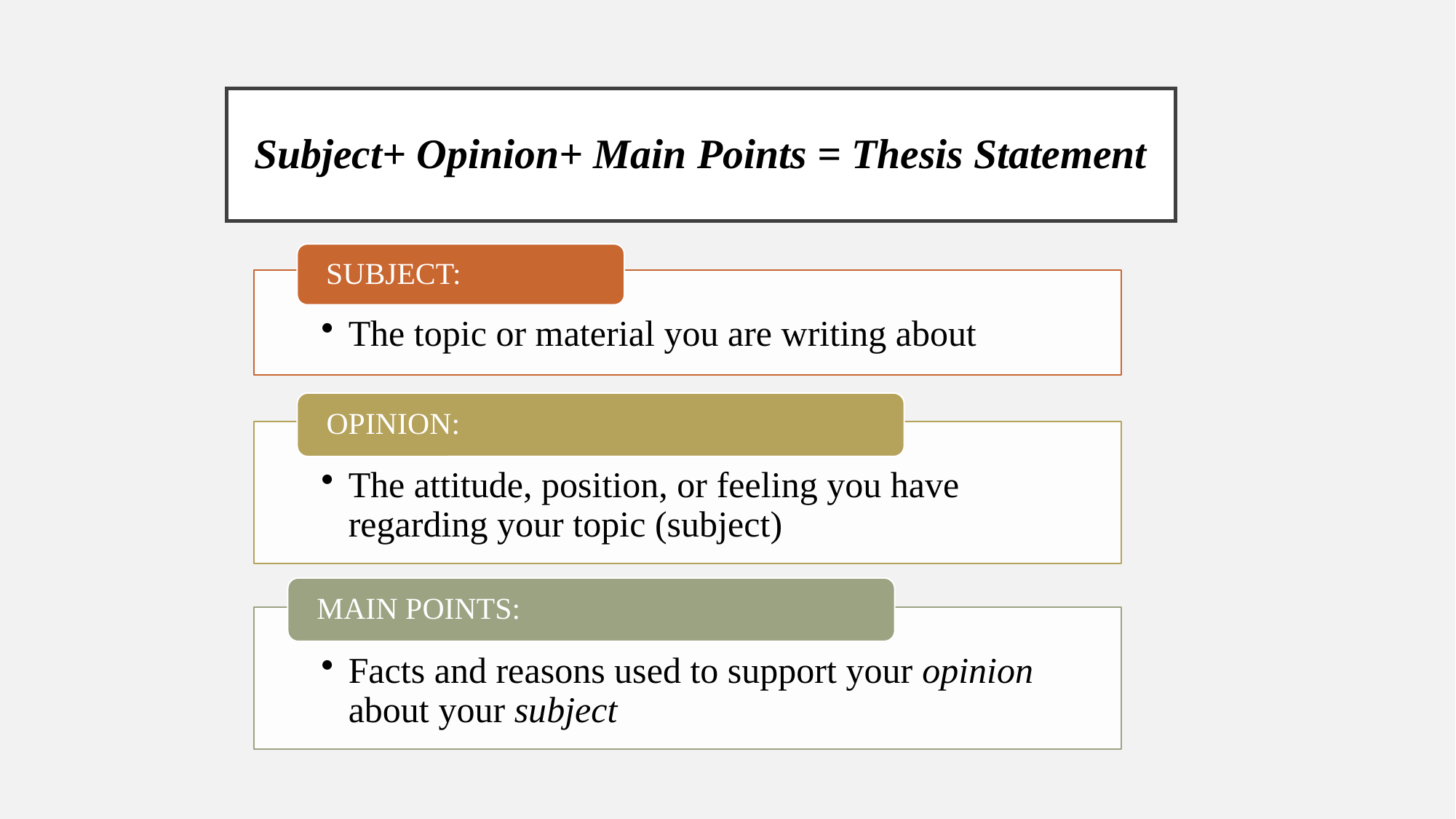

# Subject+ Opinion+ Main Points = Thesis Statement
The topic or material you are writing about
SUBJECT:
The attitude, position, or feeling you have regarding your topic (subject)
OPINION:
Facts and reasons used to support your opinion about your subject
MAIN POINTS: